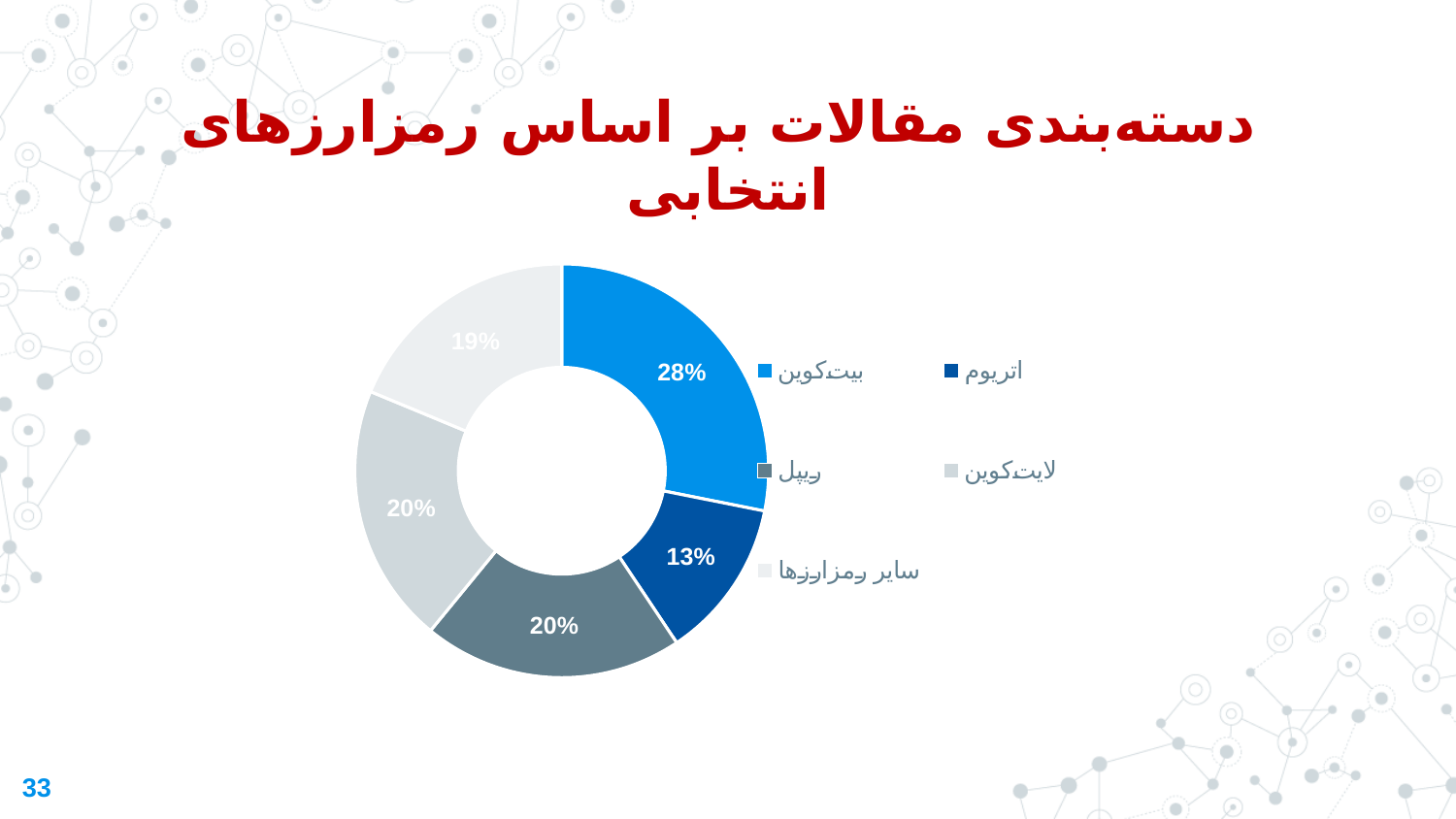

دسته‌بندی مقالات بر اساس رمزارزهای انتخابی

### Chart

| Category | Sales |
|---|---|
| بیت‌کوین | 18.0 |
| اتریوم | 8.0 |
| ریپل | 13.0 |
| لایت‌کوین | 13.0 |
| سایر رمزارزها | 12.0 |
33